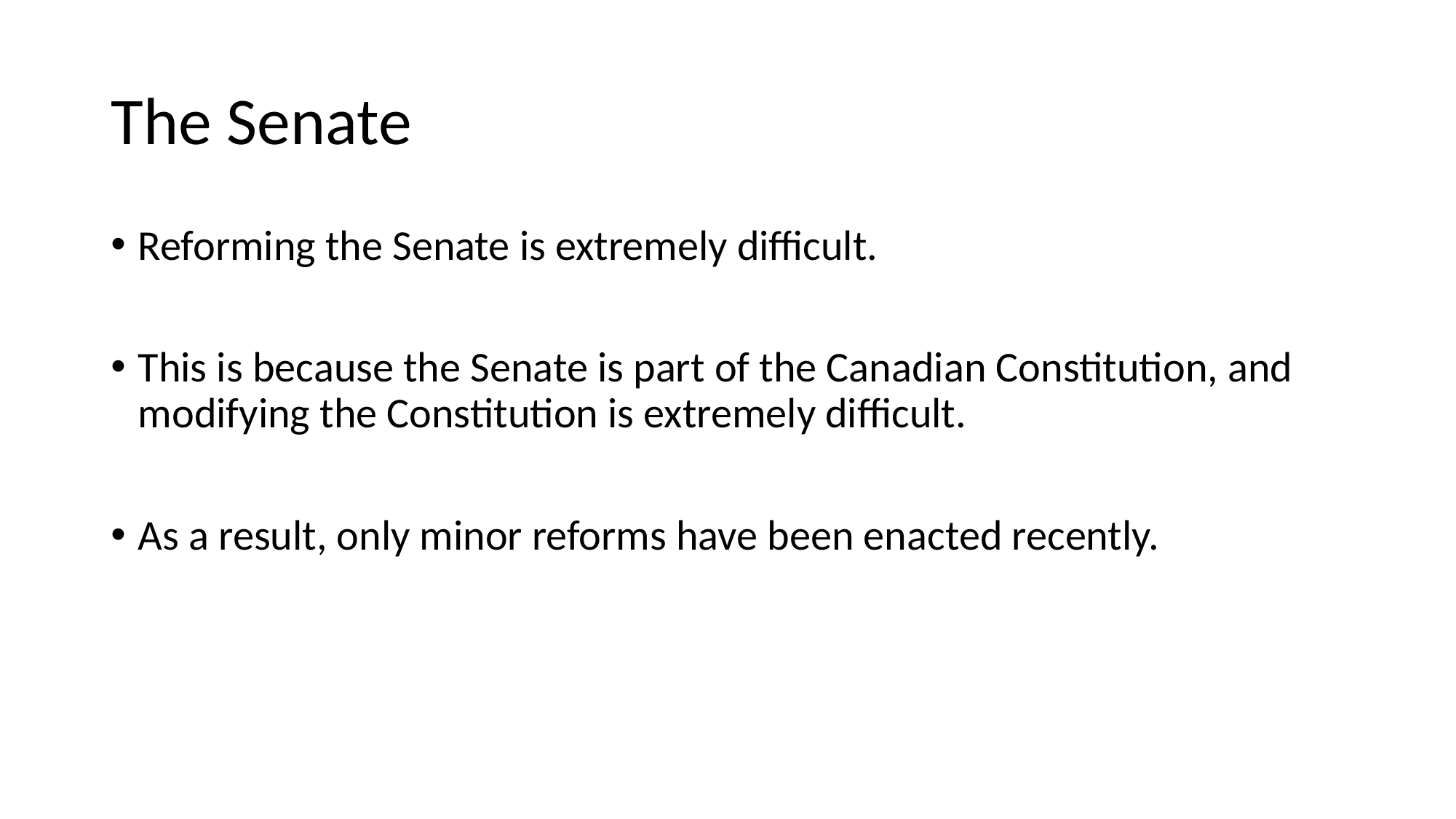

# The Senate
Reforming the Senate is extremely difficult.

This is because the Senate is part of the Canadian Constitution, and modifying the Constitution is extremely difficult.

As a result, only minor reforms have been enacted recently.